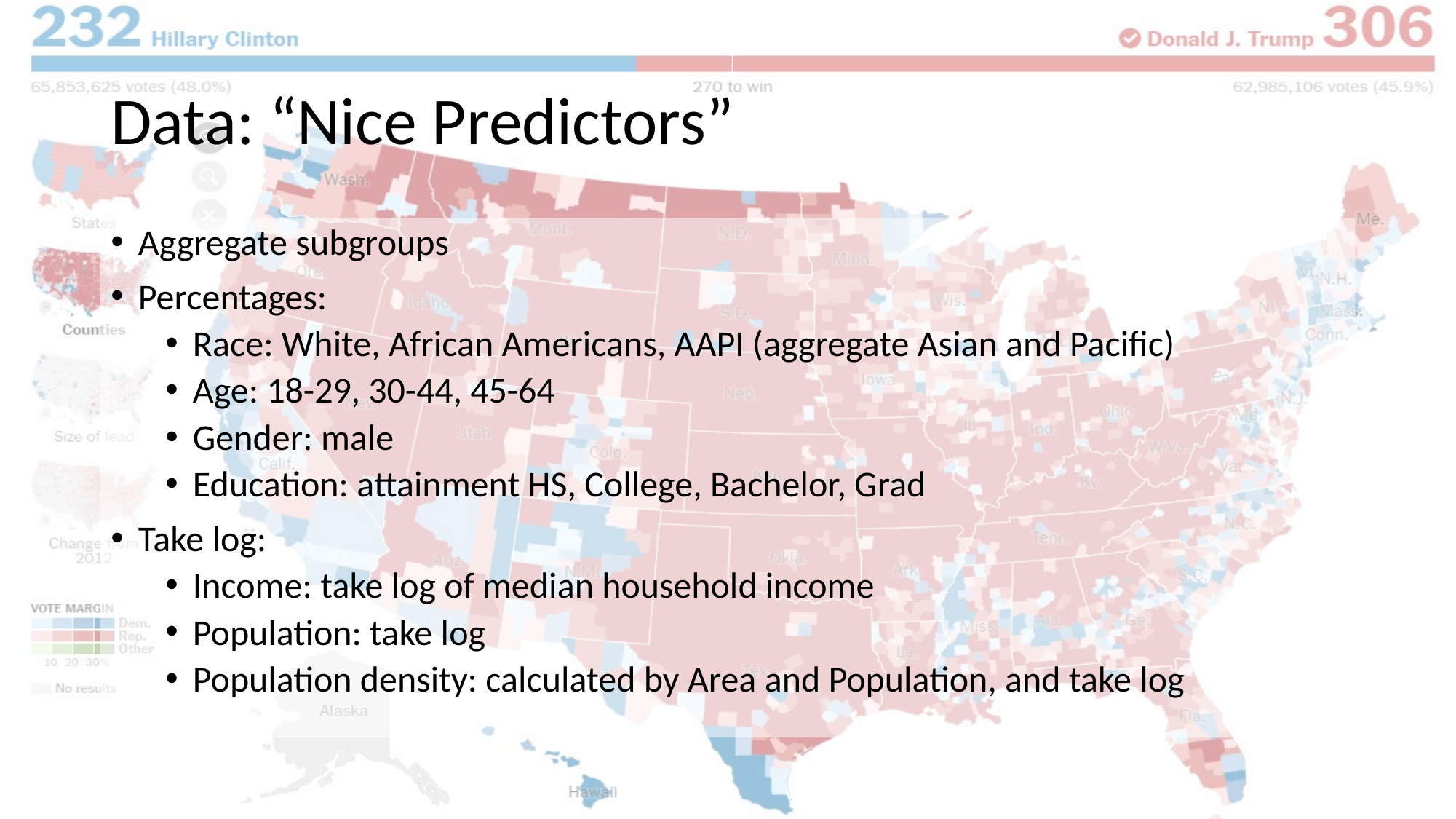

# Data: “Nice Predictors”
Aggregate subgroups
Percentages:
Race: White, African Americans, AAPI (aggregate Asian and Pacific)
Age: 18-29, 30-44, 45-64
Gender: male
Education: attainment HS, College, Bachelor, Grad
Take log:
Income: take log of median household income
Population: take log
Population density: calculated by Area and Population, and take log